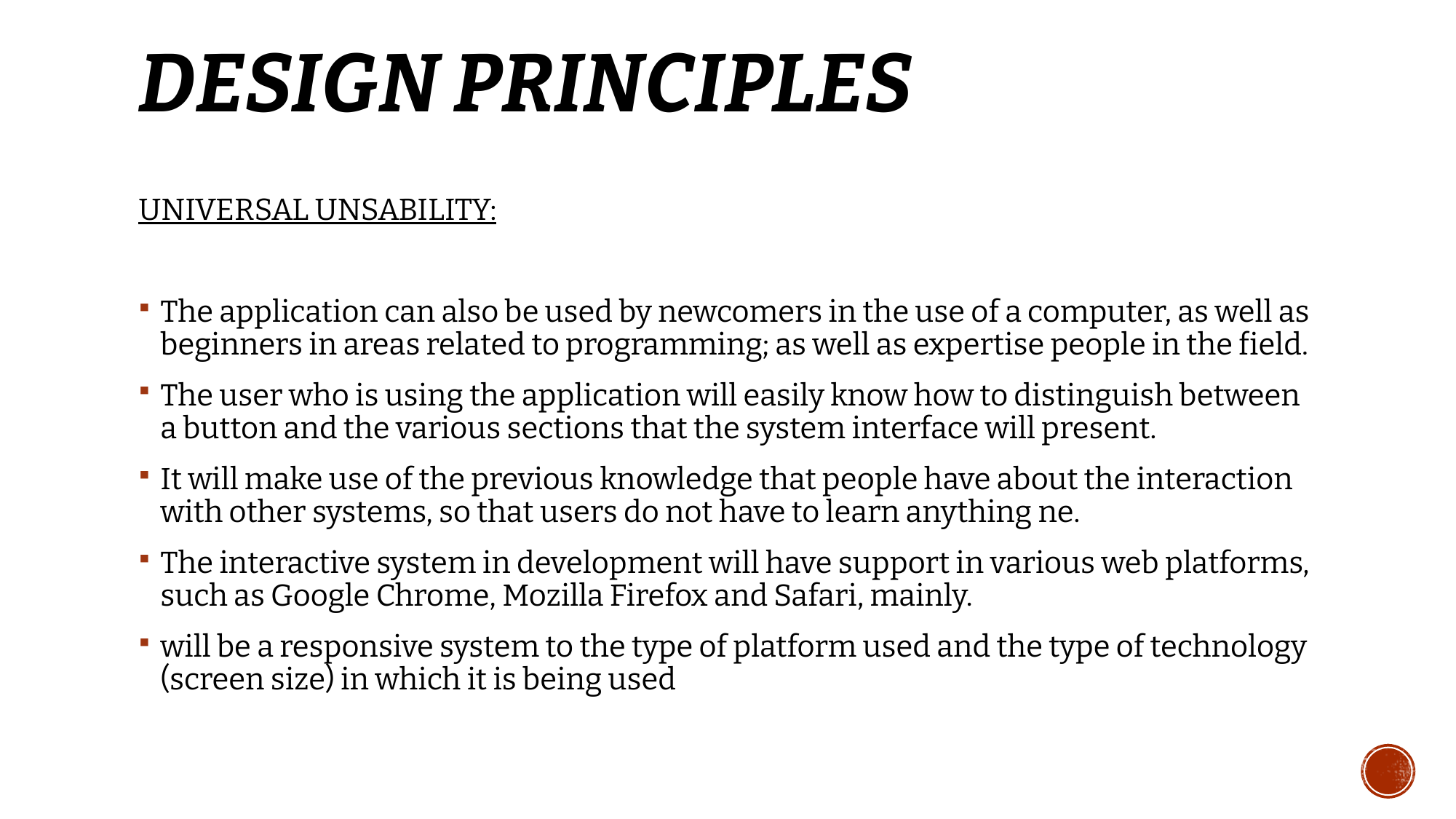

# Design Principles
UNIVERSAL UNSABILITY:

The application can also be used by newcomers in the use of a computer, as well as beginners in areas related to programming; as well as expertise people in the field.
The user who is using the application will easily know how to distinguish between a button and the various sections that the system interface will present.
It will make use of the previous knowledge that people have about the interaction with other systems, so that users do not have to learn anything ne.
The interactive system in development will have support in various web platforms, such as Google Chrome, Mozilla Firefox and Safari, mainly.
will be a responsive system to the type of platform used and the type of technology (screen size) in which it is being used